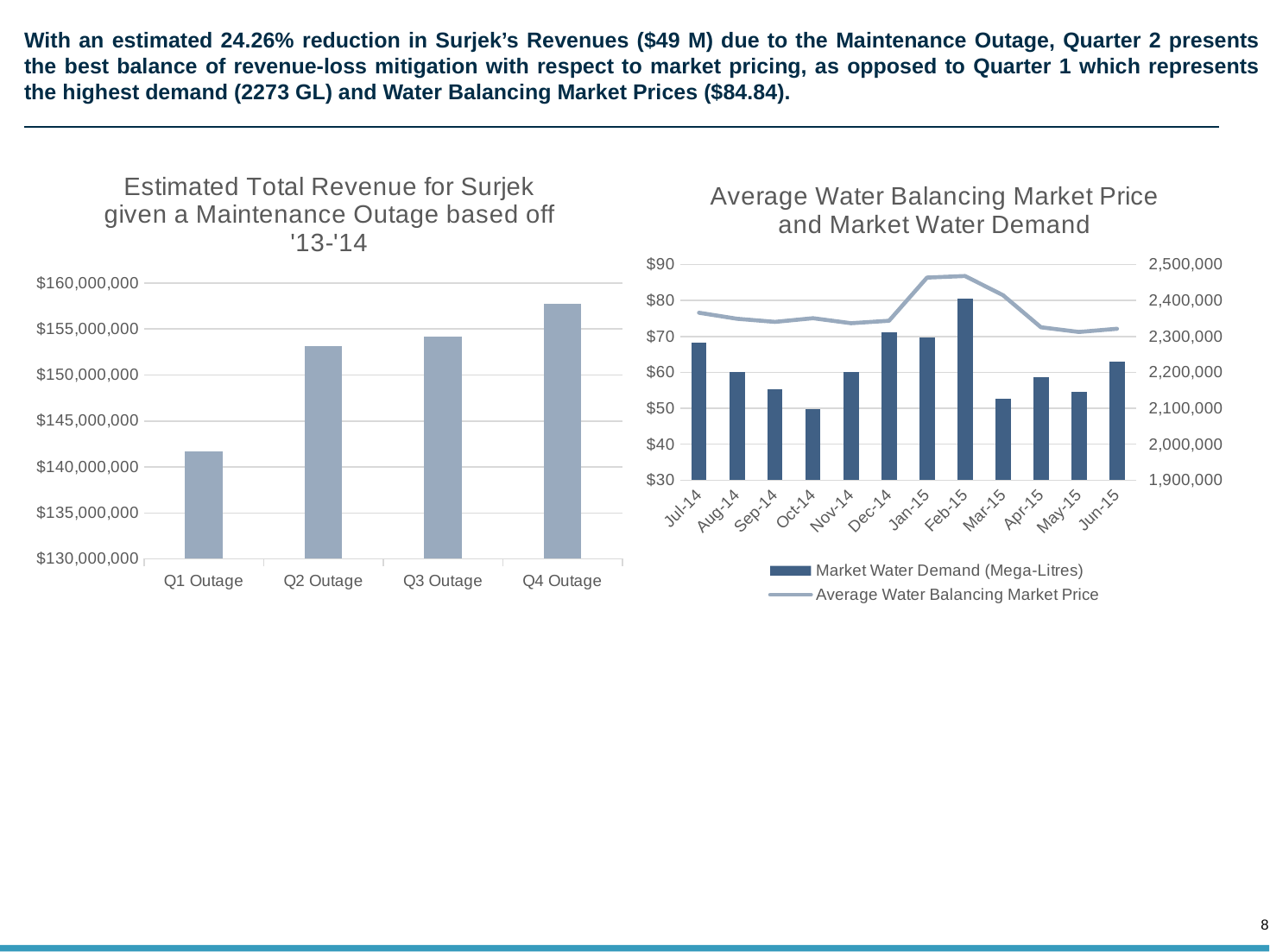

# With an estimated 24.26% reduction in Surjek’s Revenues ($49 M) due to the Maintenance Outage, Quarter 2 presents the best balance of revenue-loss mitigation with respect to market pricing, as opposed to Quarter 1 which represents the highest demand (2273 GL) and Water Balancing Market Prices ($84.84).

### Chart: Estimated Total Revenue for Surjek given a Maintenance Outage based off '13-'14

| Category |  |
|---|---|
| Q1 Outage | 141675660.038 |
| Q2 Outage | 153195448.357 |
| Q3 Outage | 154187083.64099997 |
| Q4 Outage | 157707855.471 |

### Chart: Average Water Balancing Market Price and Market Water Demand

| Category | Market Water Demand (Mega-Litres) | Average Water Balancing Market Price |
|---|---|---|
| 41821 | 2283050.2472527674 | 76.6027204301075 |
| 41852 | 2201059.2458815067 | 74.93254009856629 |
| 41883 | 2153343.185089953 | 74.0663198232323 |
| 41913 | 2098991.381261779 | 75.09314894393238 |
| 41944 | 2200929.3289926657 | 73.70095625450932 |
| 41974 | 2312199.539761142 | 74.37665683040075 |
| 42005 | 2298190.1589653967 | 86.39175723537197 |
| 42036 | 2406091.8962111035 | 86.82949047586814 |
| 42064 | 2127814.5432709767 | 81.49989122823844 |
| 42095 | 2185799.7542263707 | 72.56923216871083 |
| 42125 | 2145783.7188661066 | 71.25935434122324 |
| 42156 | 2229749.6611442612 | 72.15651079966325 |